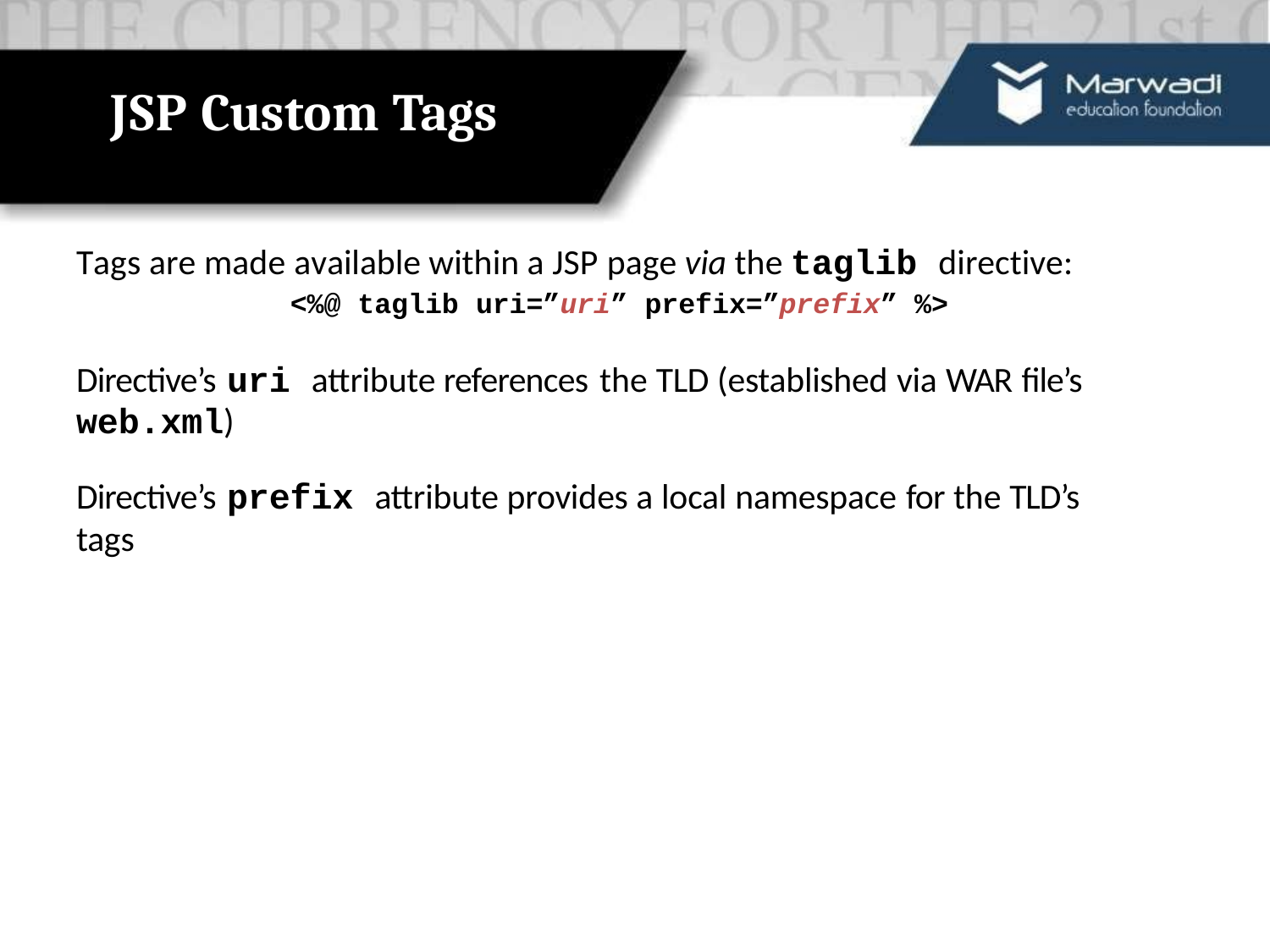

# JSP Custom Tags
Tags are made available within a JSP page via the taglib directive:
<%@ taglib uri=”uri” prefix=”prefix” %>

Directive’s uri attribute references the TLD (established via WAR file’s
web.xml)
Directive’s prefix attribute provides a local namespace for the TLD’s tags